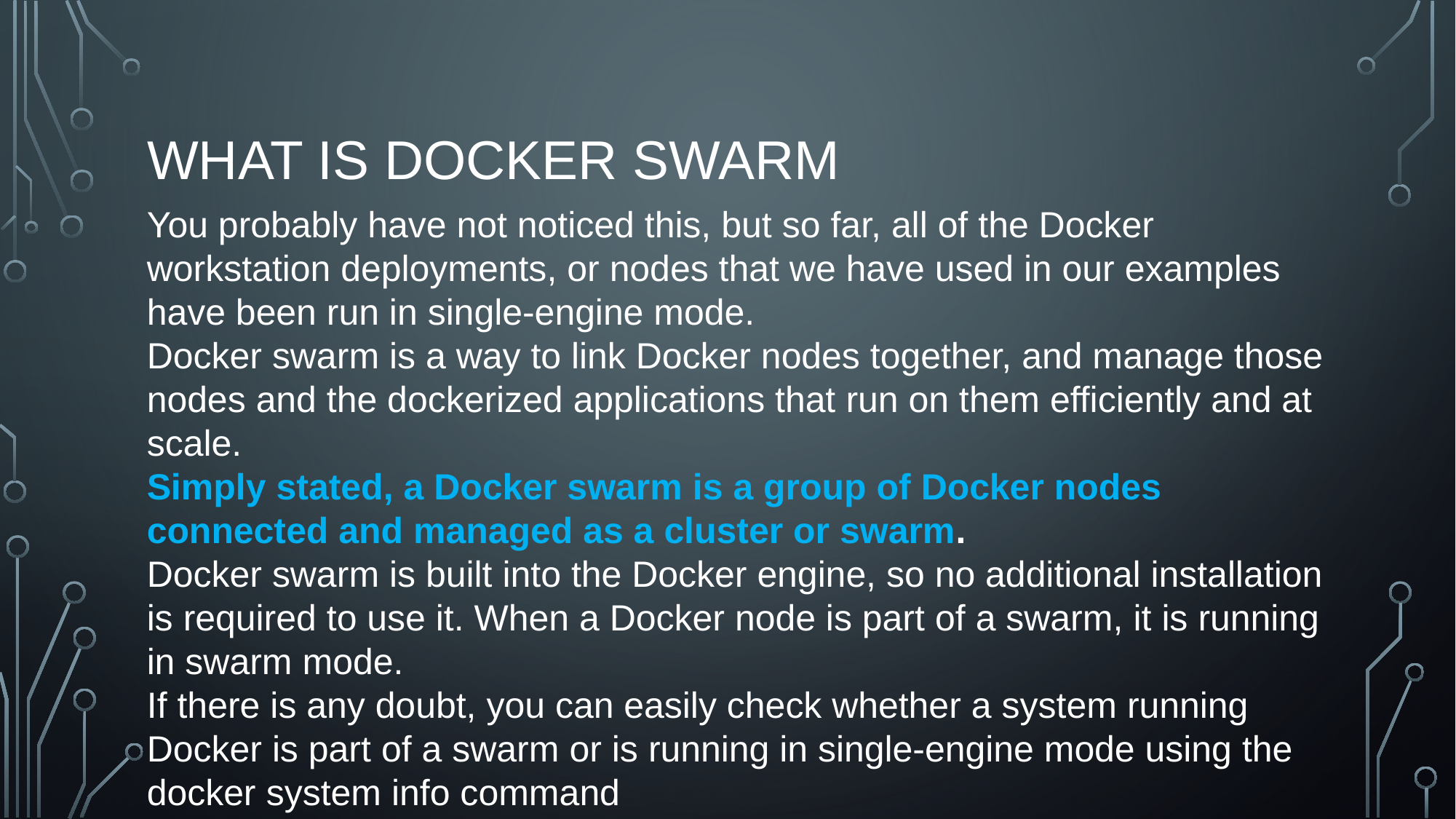

# What is Docker Swarm
You probably have not noticed this, but so far, all of the Docker workstation deployments, or nodes that we have used in our examples have been run in single-engine mode.
Docker swarm is a way to link Docker nodes together, and manage those nodes and the dockerized applications that run on them efficiently and at scale.
Simply stated, a Docker swarm is a group of Docker nodes connected and managed as a cluster or swarm.
Docker swarm is built into the Docker engine, so no additional installation is required to use it. When a Docker node is part of a swarm, it is running in swarm mode.
If there is any doubt, you can easily check whether a system running Docker is part of a swarm or is running in single-engine mode using the docker system info command